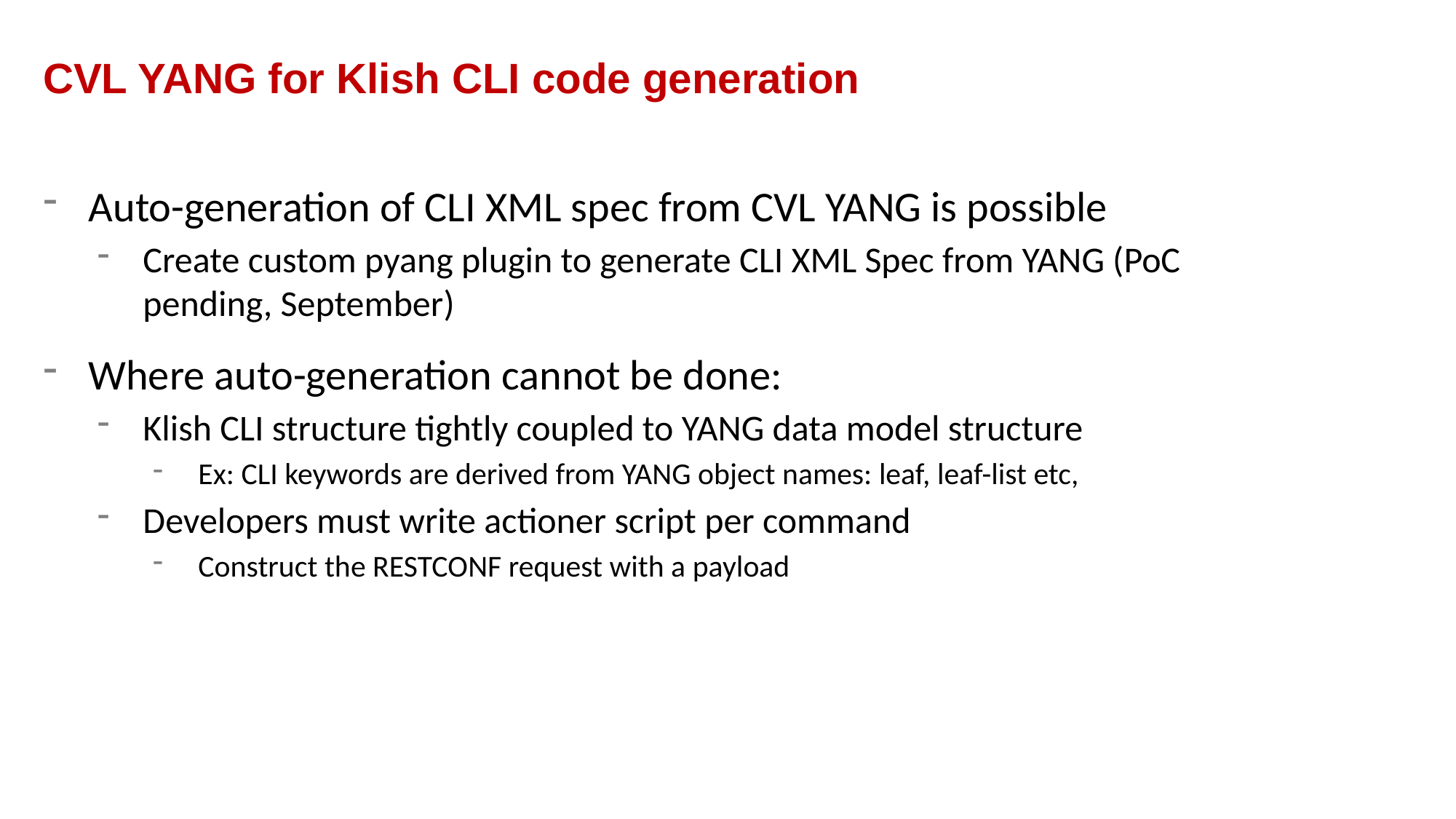

# CVL YANG for Klish CLI code generation
Auto-generation of CLI XML spec from CVL YANG is possible
Create custom pyang plugin to generate CLI XML Spec from YANG (PoC pending, September)
Where auto-generation cannot be done:
Klish CLI structure tightly coupled to YANG data model structure
Ex: CLI keywords are derived from YANG object names: leaf, leaf-list etc,
Developers must write actioner script per command
Construct the RESTCONF request with a payload